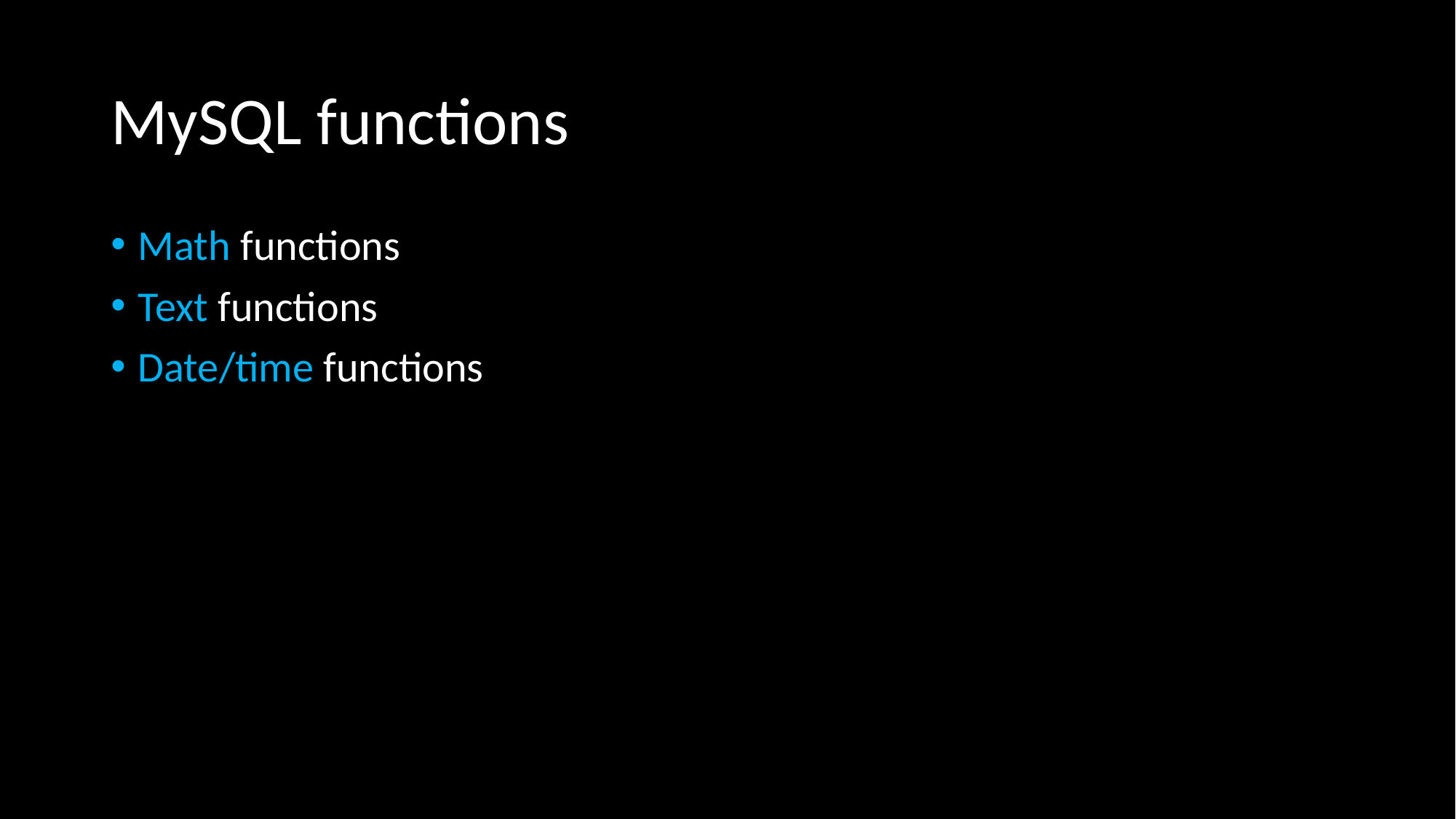

# MySQL functions
Math functions
Text functions
Date/time functions